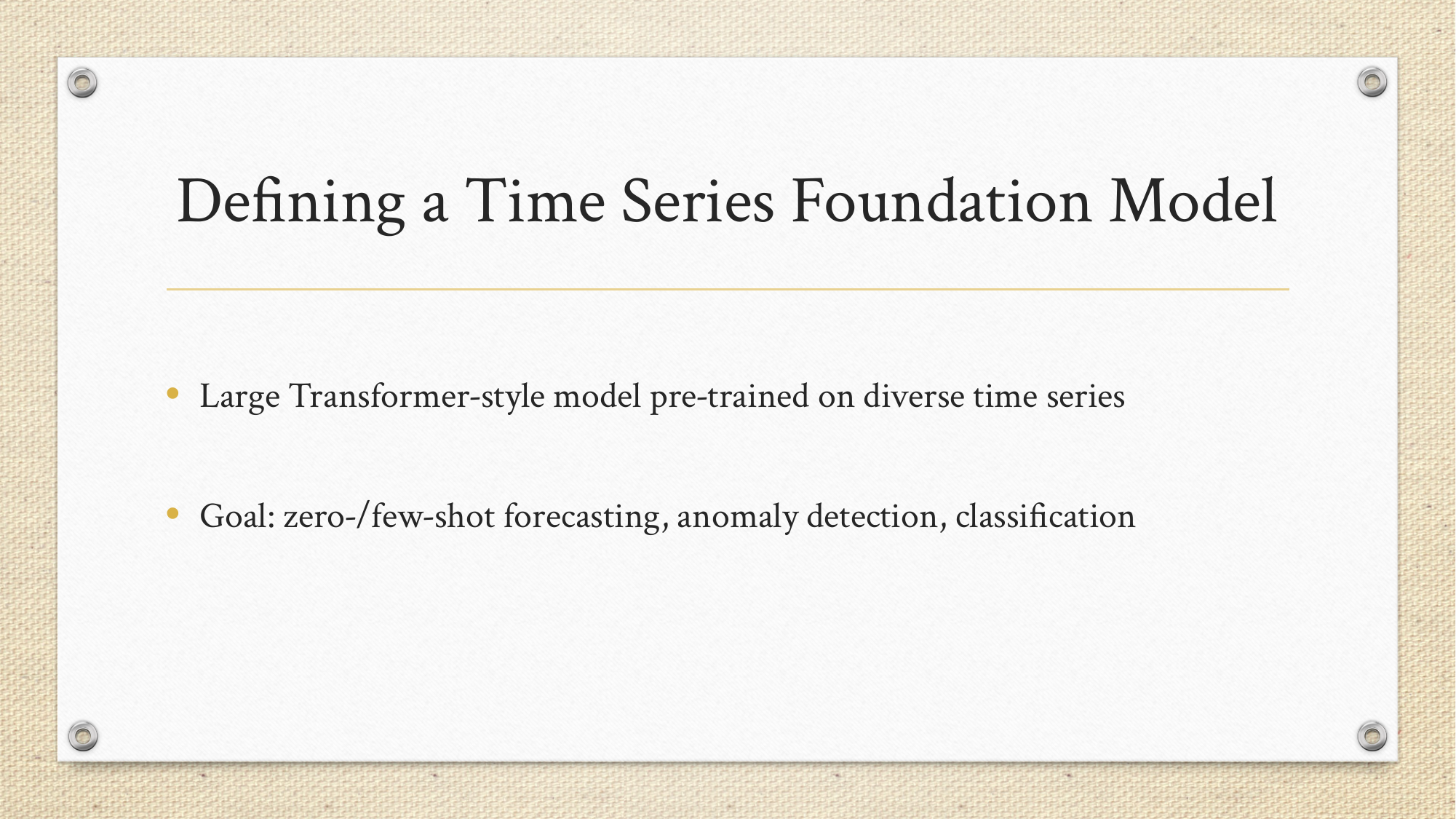

# Defining a Time Series Foundation Model

Large Transformer‑style model pre‑trained on diverse time series

Goal: zero‑/few‑shot forecasting, anomaly detection, classification